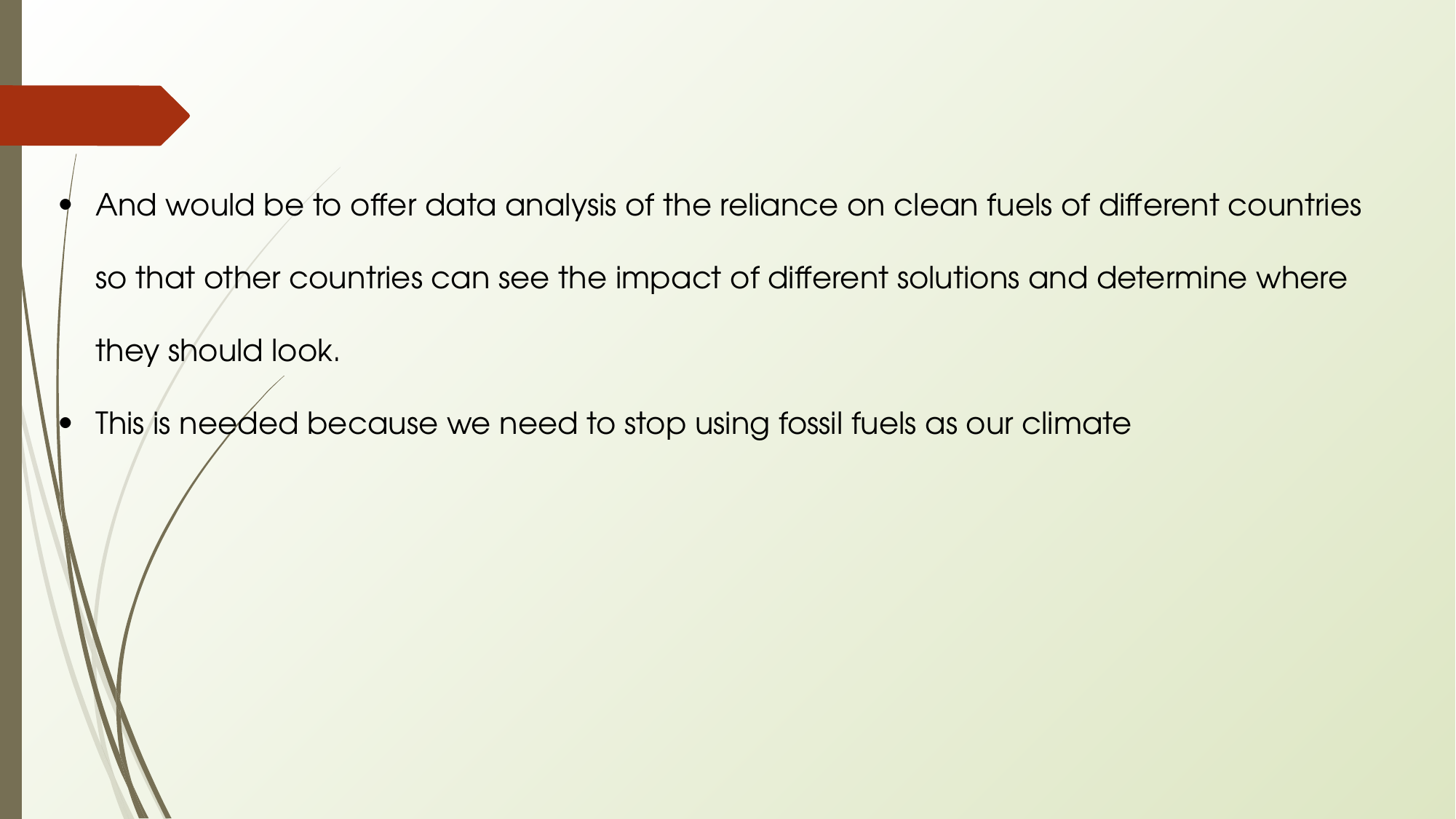

And would be to offer data analysis of the reliance on clean fuels of different countries so that other countries can see the impact of different solutions and determine where they should look.
This is needed because we need to stop using fossil fuels as our climate